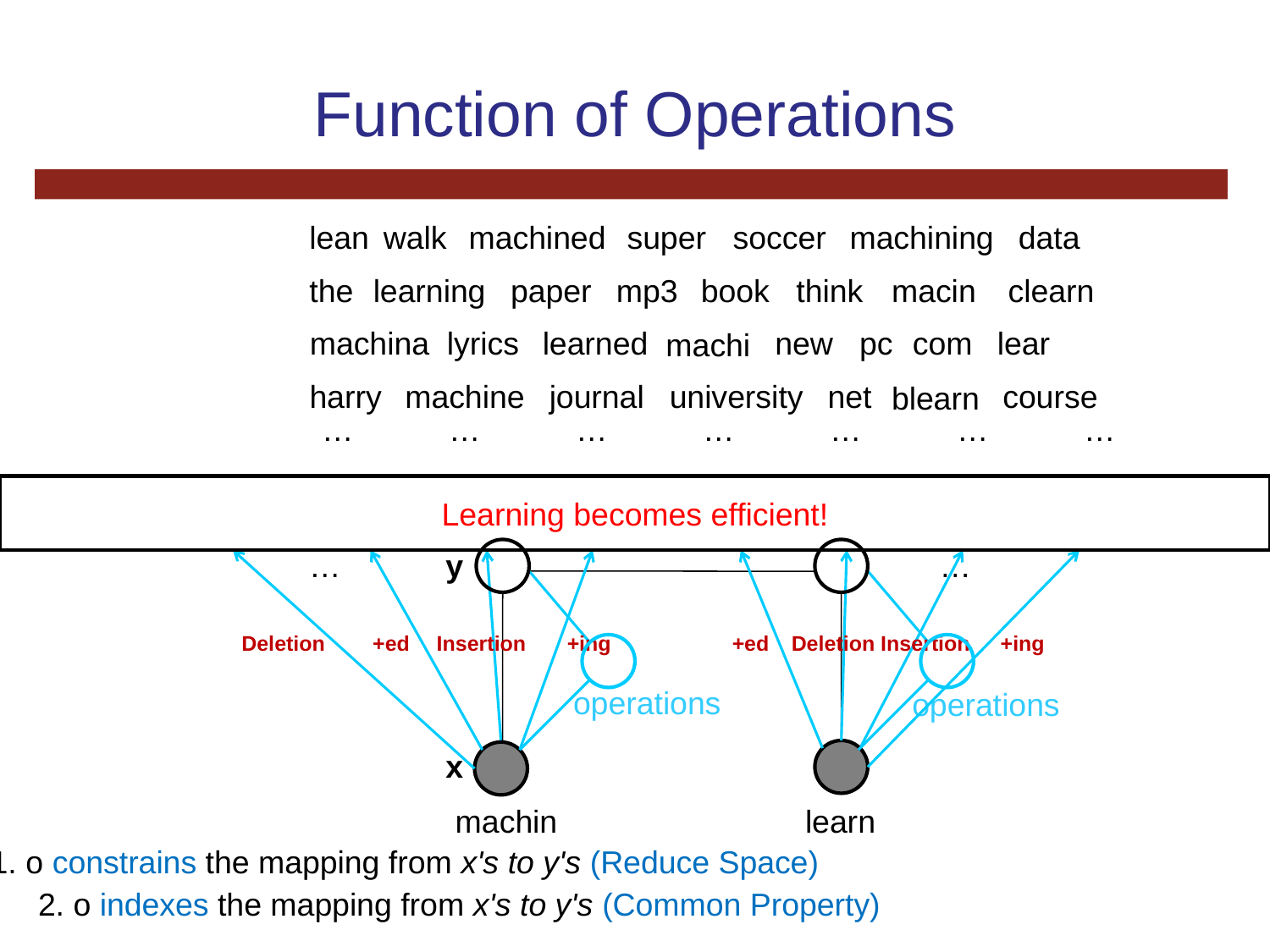

# Function of Operations
lean
walk
machined
super
soccer
machining
data
the
learning
paper
mp3
book
think
macin
clearn
machina
lyrics
learned
new
pc
com
lear
machi
harry
machine
journal
university
net
course
blearn
…	…	…	…	…	…	…
Learning becomes efficient!
…
y

…
+ed
Deletion
Insertion
+ing
Deletion
+ed
Insertion
+ing

operations
operations
x

machin
learn
1. o constrains the mapping from x's to y's (Reduce Space)
2. o indexes the mapping from x's to y's (Common Property)